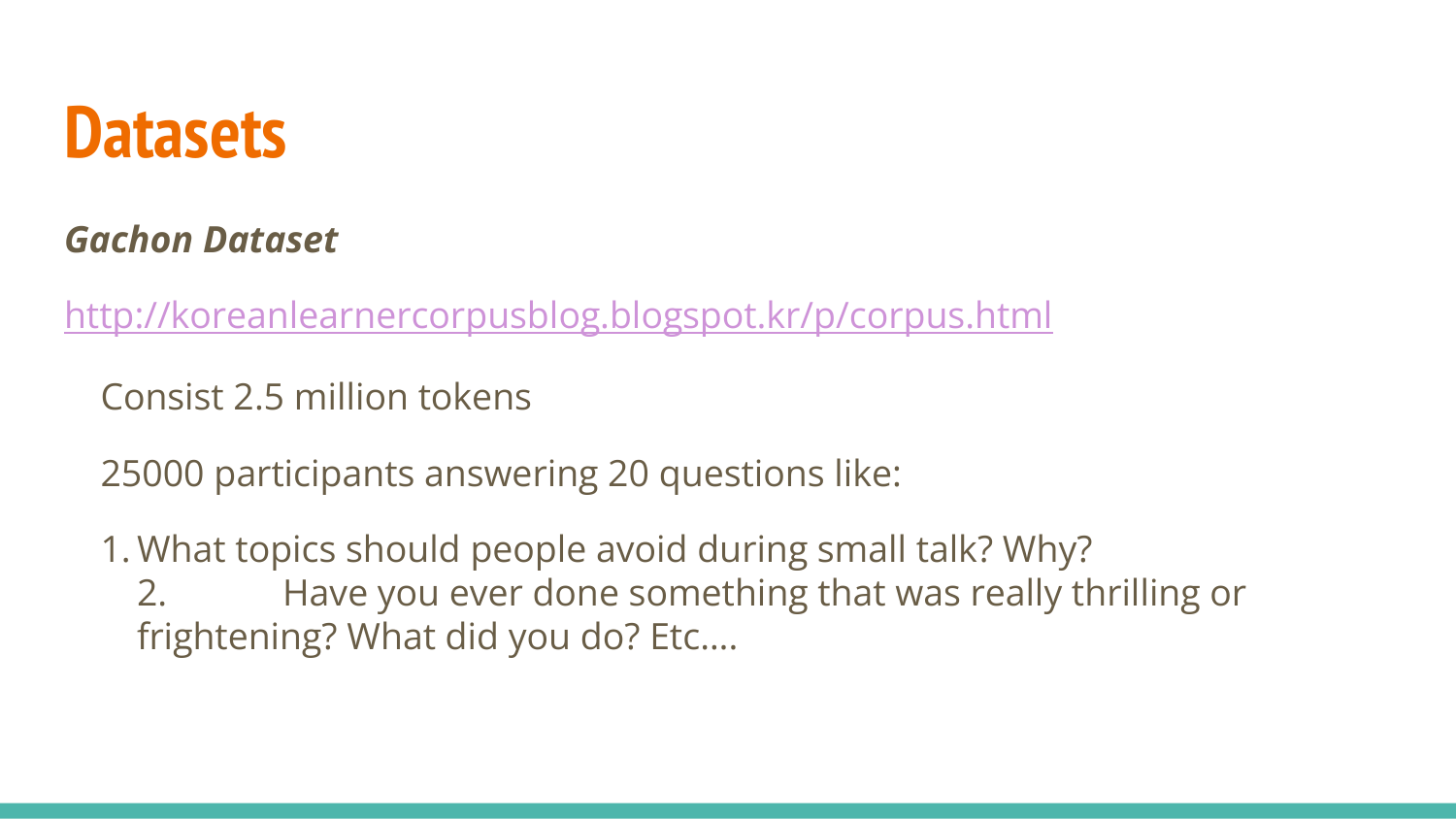

# Datasets
Gachon Dataset
http://koreanlearnercorpusblog.blogspot.kr/p/corpus.html
Consist 2.5 million tokens
25000 participants answering 20 questions like:
1.	What topics should people avoid during small talk? Why?
2.	Have you ever done something that was really thrilling or frightening? What did you do? Etc….